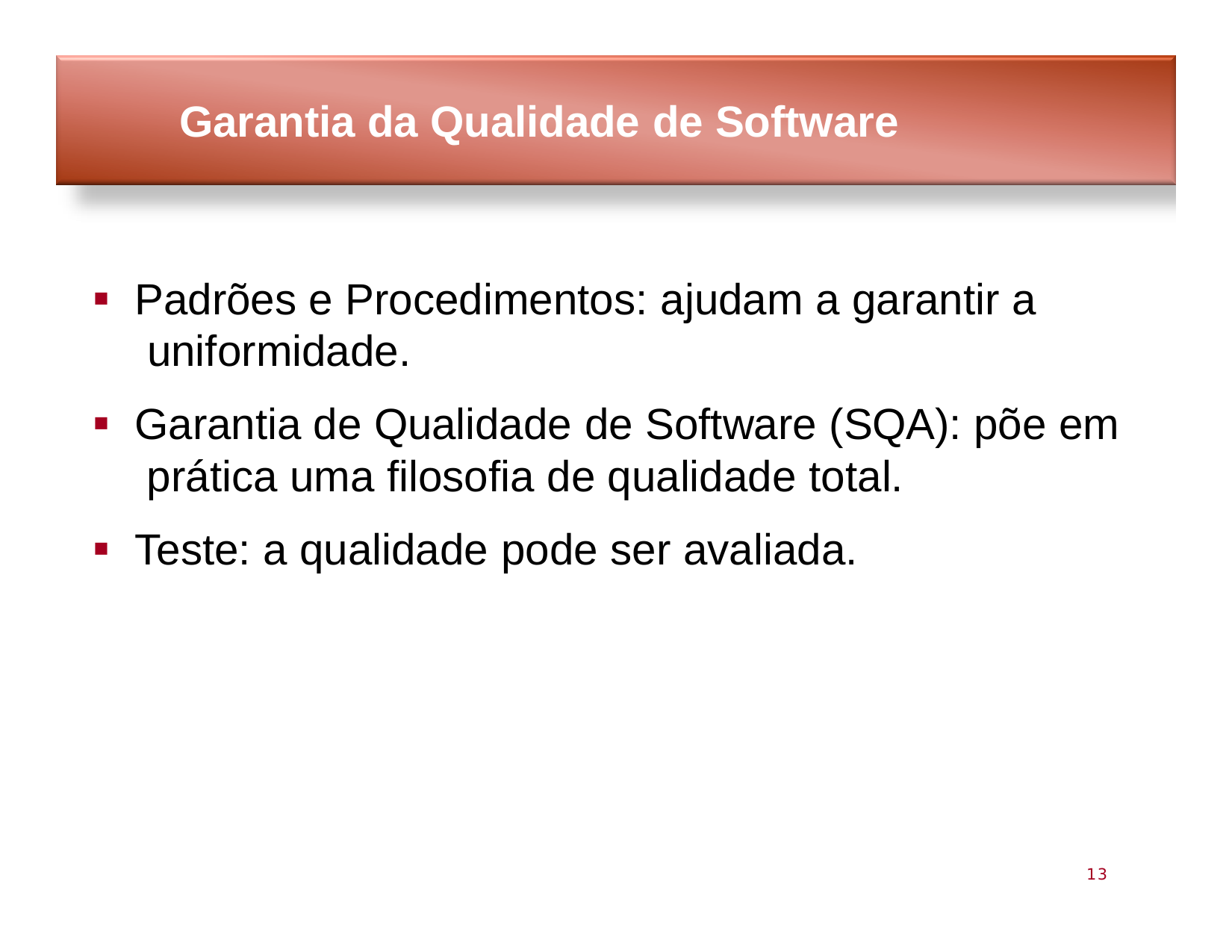

# Garantia da Qualidade de Software
Padrões e Procedimentos: ajudam a garantir a  uniformidade.
Garantia de Qualidade de Software (SQA): põe em  prática uma filosofia de qualidade total.
Teste: a qualidade pode ser avaliada.
13